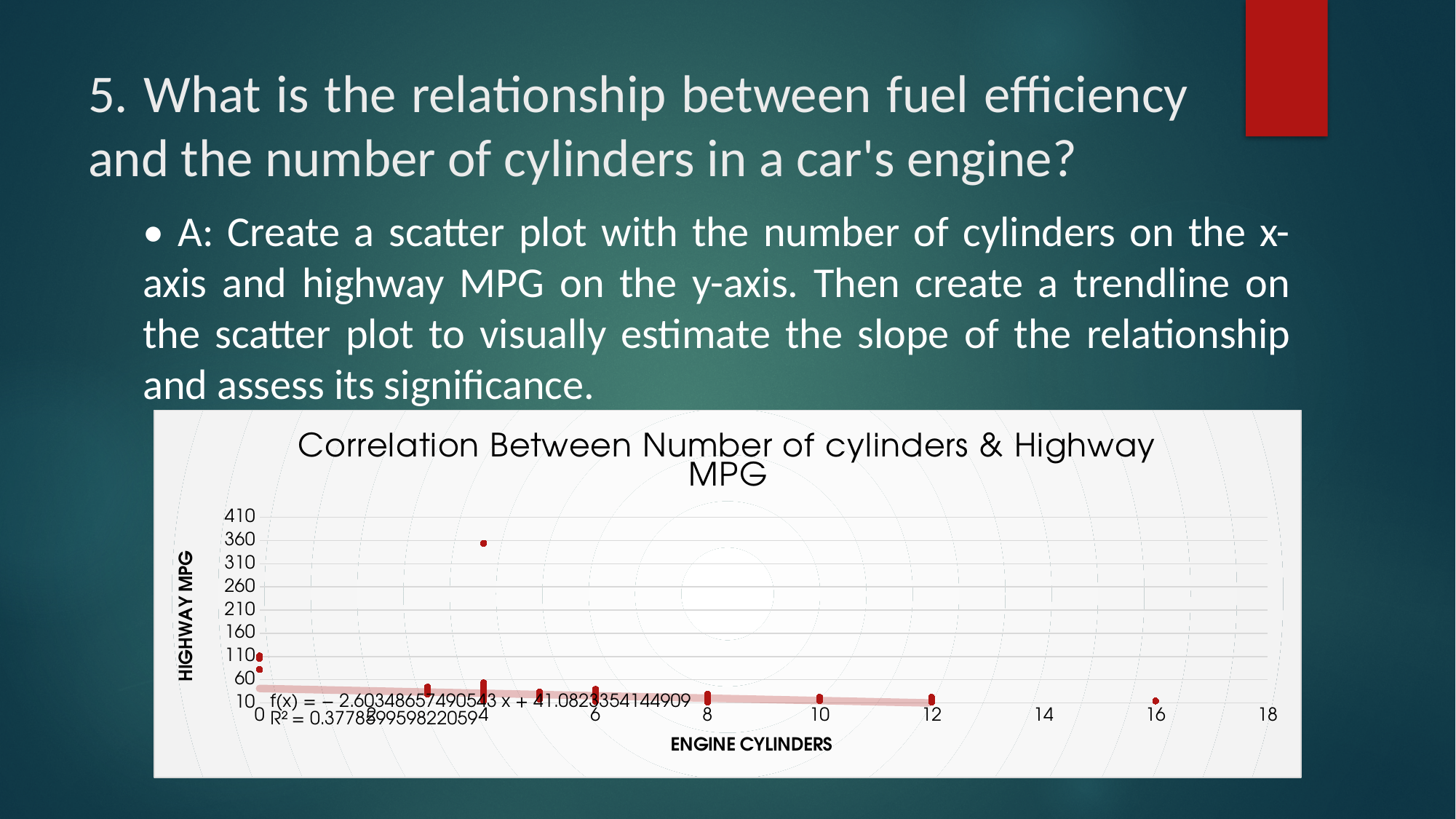

# 5. What is the relationship between fuel efficiency and the number of cylinders in a car's engine?
• A: Create a scatter plot with the number of cylinders on the x-axis and highway MPG on the y-axis. Then create a trendline on the scatter plot to visually estimate the slope of the relationship and assess its significance.

### Chart: Correlation Between Number of cylinders & Highway MPG

| Category | Highway MPG |
|---|---|